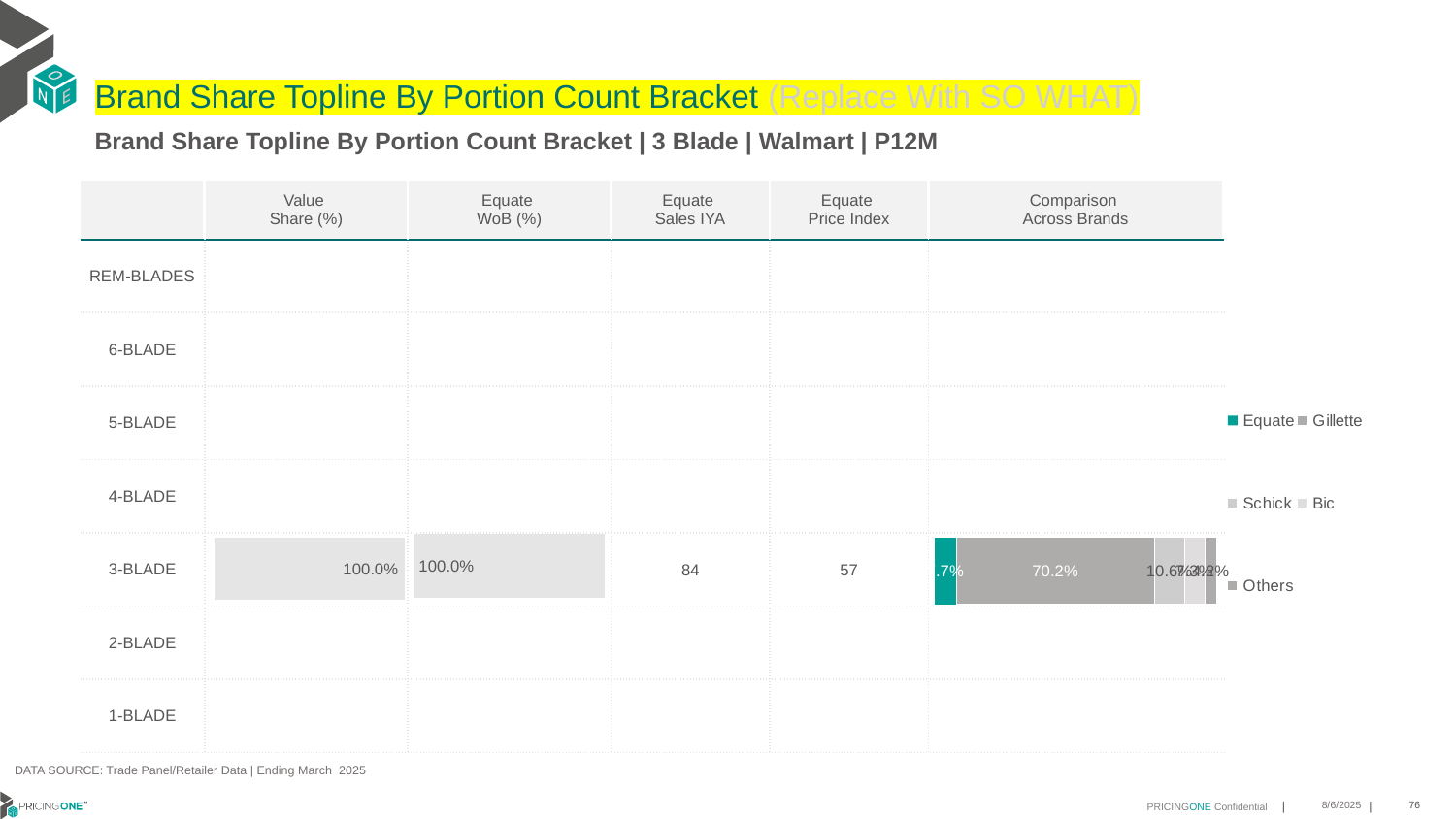

# Brand Share Topline By Portion Count Bracket (Replace With SO WHAT)
Brand Share Topline By Portion Count Bracket | 3 Blade | Walmart | P12M
|  | Value Share (%) | Equate WoB (%) | Equate Sales IYA | Equate Price Index | Comparison Across Brands |
| --- | --- | --- | --- | --- | --- |
| REM-BLADES |  |  |  |  |  |
| 6-BLADE |  |  |  |  |  |
| 5-BLADE |  |  |  |  |  |
| 4-BLADE |  |  |  |  |  |
| 3-BLADE |  |  | 84 | 57 |  |
| 2-BLADE |  |  |  |  |  |
| 1-BLADE |  |  |  |  |  |

### Chart

| Category | Equate | Gillette | Schick | Bic | Others |
|---|---|---|---|---|---|
| REM-BLADES | None | None | None | None | None |
| 6-BLADE | None | None | None | None | None |
| 5-BLADE | None | None | None | None | None |
| 4-BLADE | None | None | None | None | None |
| 3-BLADE | 0.07693950198344866 | 0.702060772606568 | 0.10605873720097499 | 0.07263648602148404 | 0.04230431790386985 |
| 2-BLADE | None | None | None | None | None |
| 1-BLADE | None | None | None | None | None |

### Chart

| Category | Value Share |
|---|---|
|  | None |

### Chart

| Category | Brand WoB % |
|---|---|
|  | None |
DATA SOURCE: Trade Panel/Retailer Data | Ending March  2025

8/6/2025
76